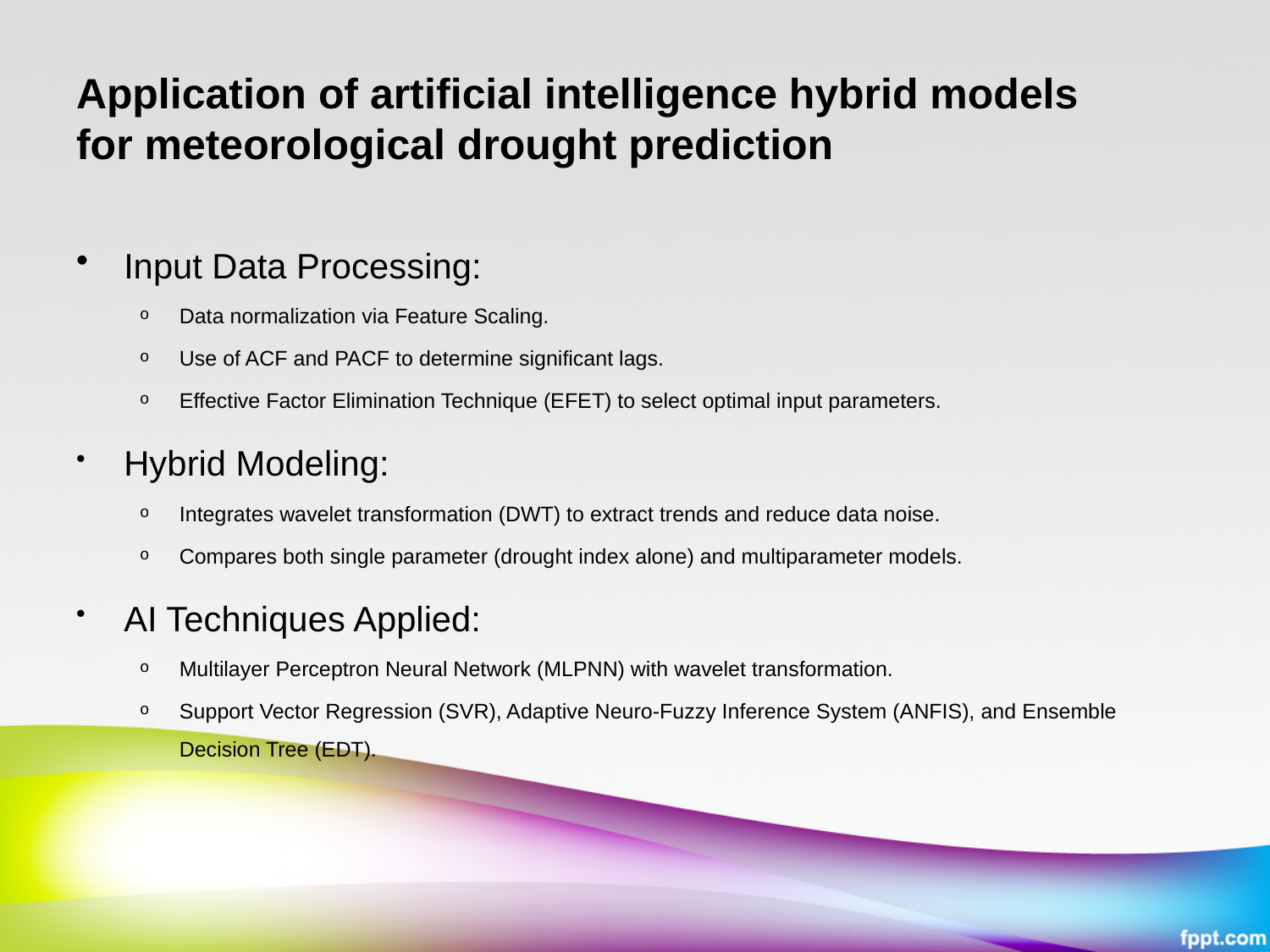

# Application of artificial intelligence hybrid models for meteorological drought prediction
Input Data Processing:
Data normalization via Feature Scaling.
Use of ACF and PACF to determine significant lags.
Effective Factor Elimination Technique (EFET) to select optimal input parameters.
Hybrid Modeling:
Integrates wavelet transformation (DWT) to extract trends and reduce data noise.
Compares both single parameter (drought index alone) and multiparameter models.
AI Techniques Applied:
Multilayer Perceptron Neural Network (MLPNN) with wavelet transformation.
Support Vector Regression (SVR), Adaptive Neuro-Fuzzy Inference System (ANFIS), and Ensemble Decision Tree (EDT).